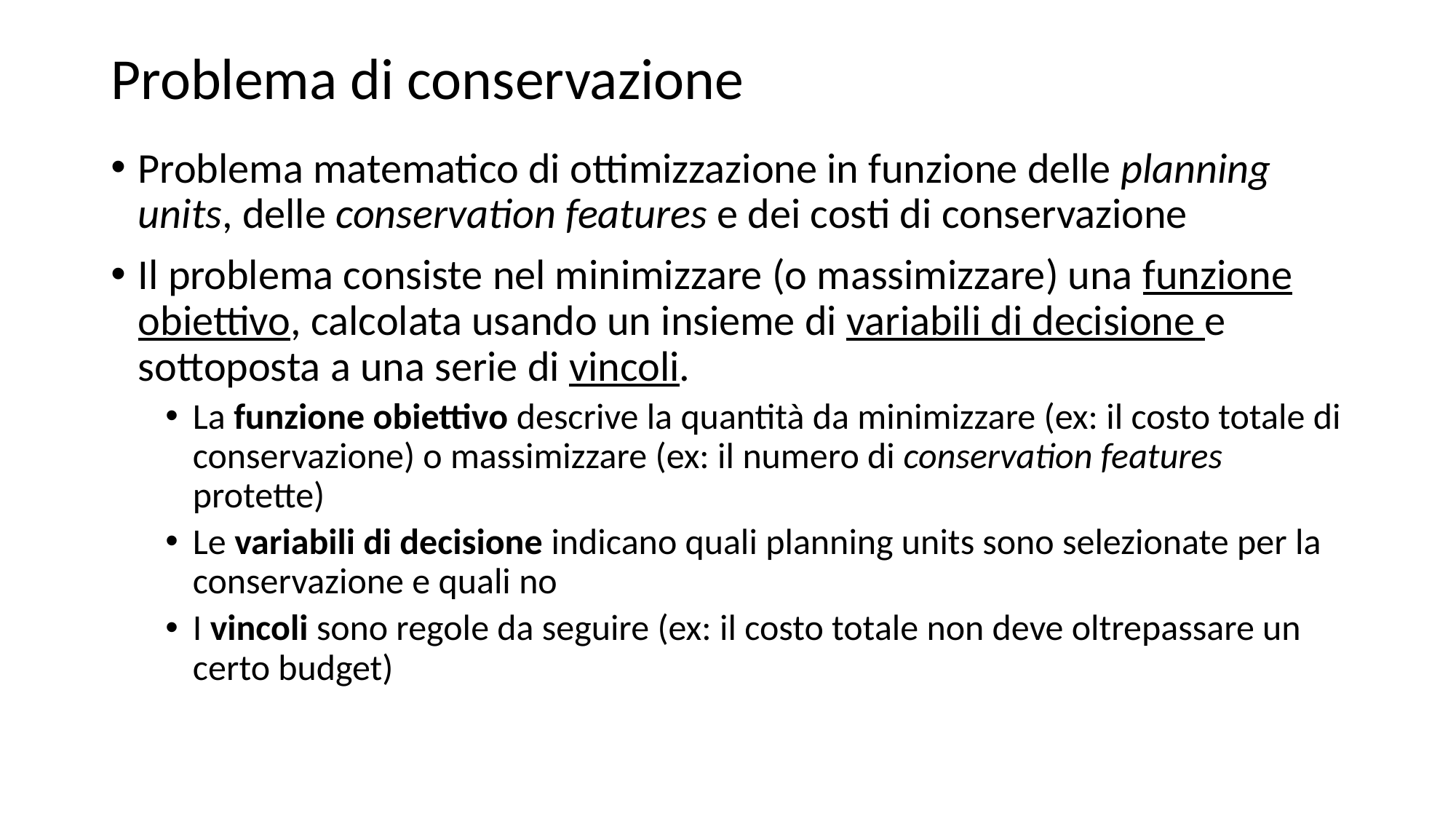

# Problema di conservazione
Problema matematico di ottimizzazione in funzione delle planning units, delle conservation features e dei costi di conservazione
Il problema consiste nel minimizzare (o massimizzare) una funzione obiettivo, calcolata usando un insieme di variabili di decisione e sottoposta a una serie di vincoli.
La funzione obiettivo descrive la quantità da minimizzare (ex: il costo totale di conservazione) o massimizzare (ex: il numero di conservation features protette)
Le variabili di decisione indicano quali planning units sono selezionate per la conservazione e quali no
I vincoli sono regole da seguire (ex: il costo totale non deve oltrepassare un certo budget)